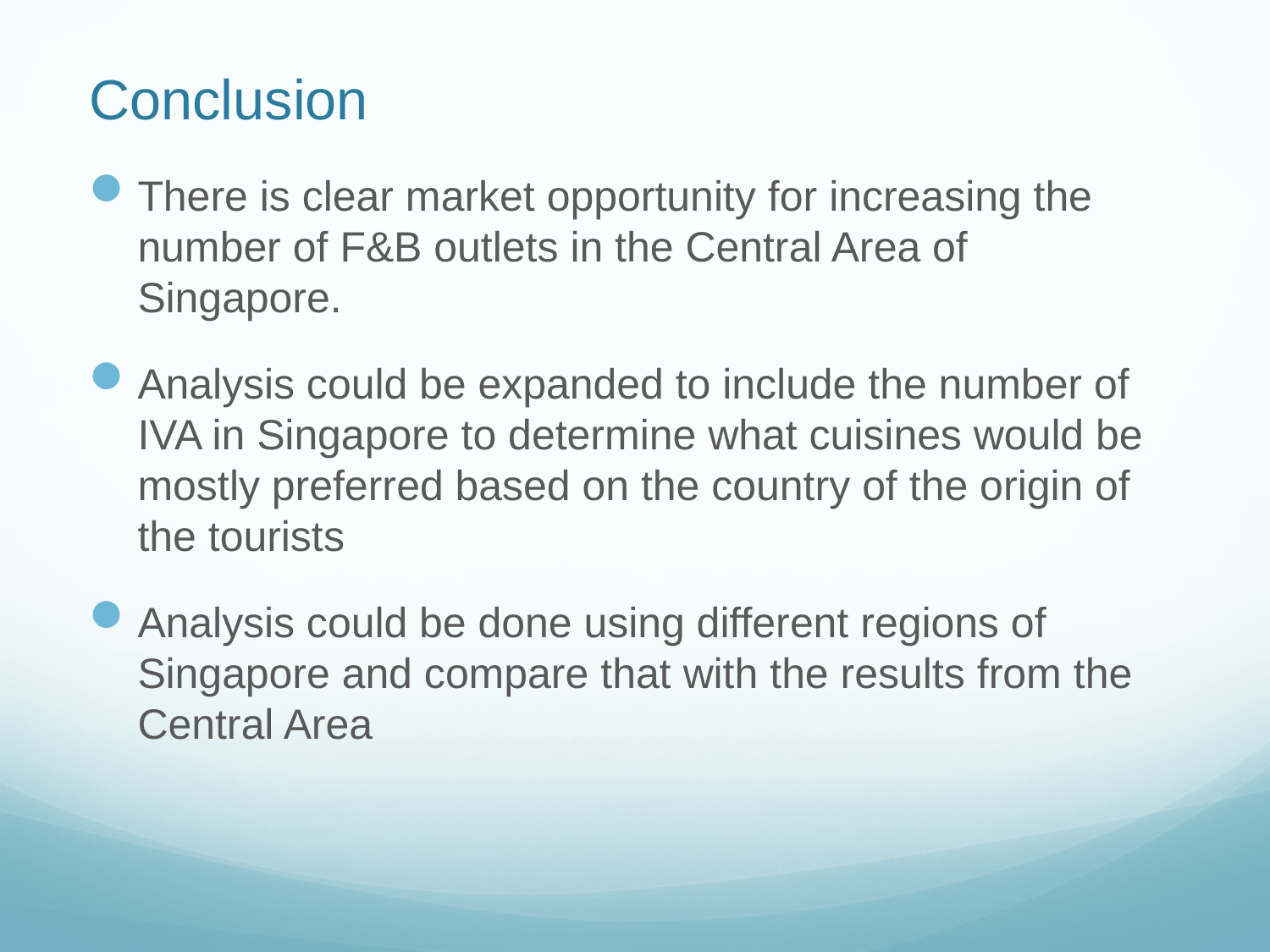

# Conclusion
There is clear market opportunity for increasing the number of F&B outlets in the Central Area of Singapore.
Analysis could be expanded to include the number of IVA in Singapore to determine what cuisines would be mostly preferred based on the country of the origin of the tourists
Analysis could be done using different regions of Singapore and compare that with the results from the Central Area